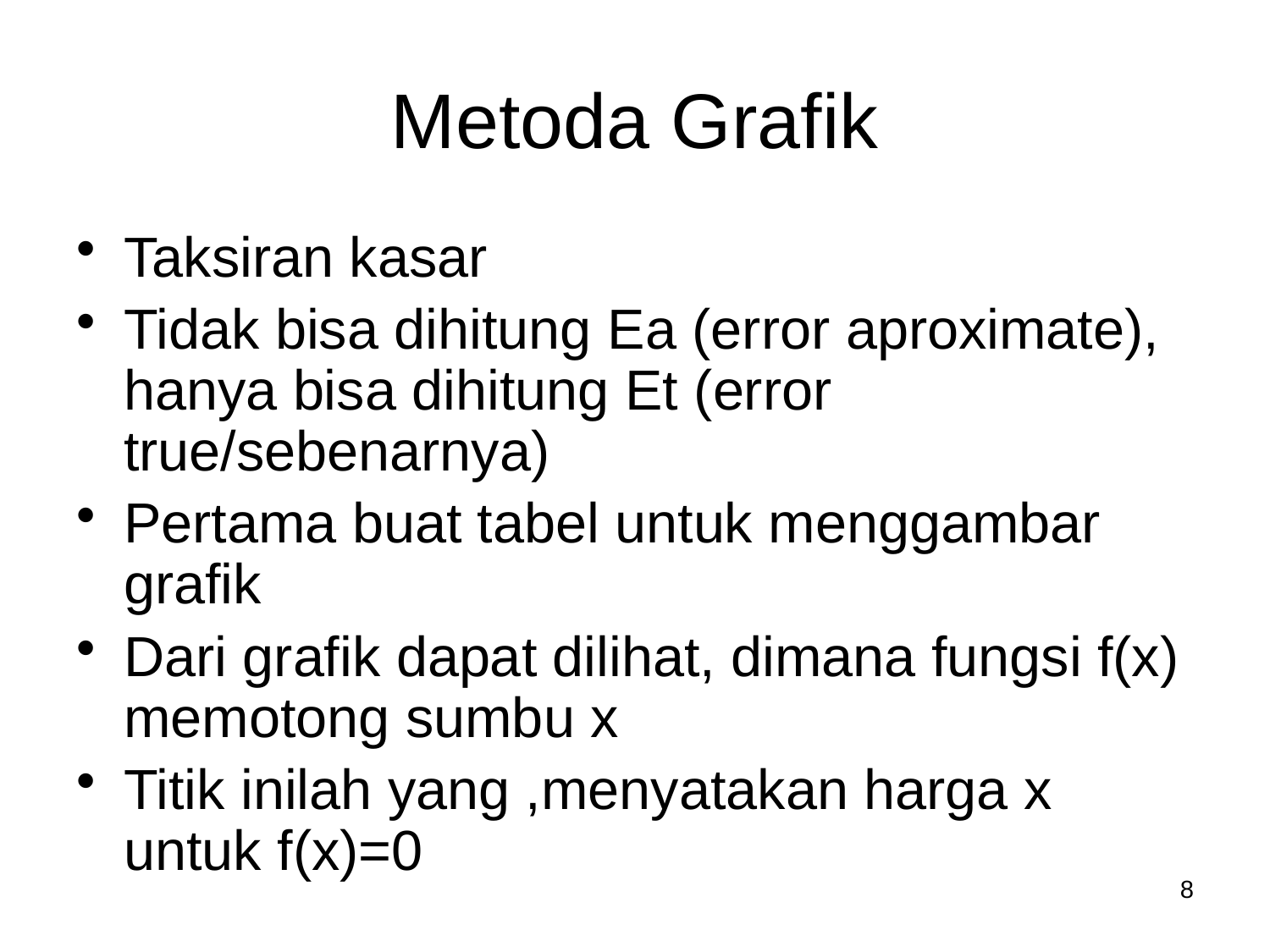

# Metoda Grafik
Taksiran kasar
Tidak bisa dihitung Ea (error aproximate), hanya bisa dihitung Et (error true/sebenarnya)
Pertama buat tabel untuk menggambar grafik
Dari grafik dapat dilihat, dimana fungsi f(x) memotong sumbu x
Titik inilah yang ,menyatakan harga x untuk f(x)=0
8